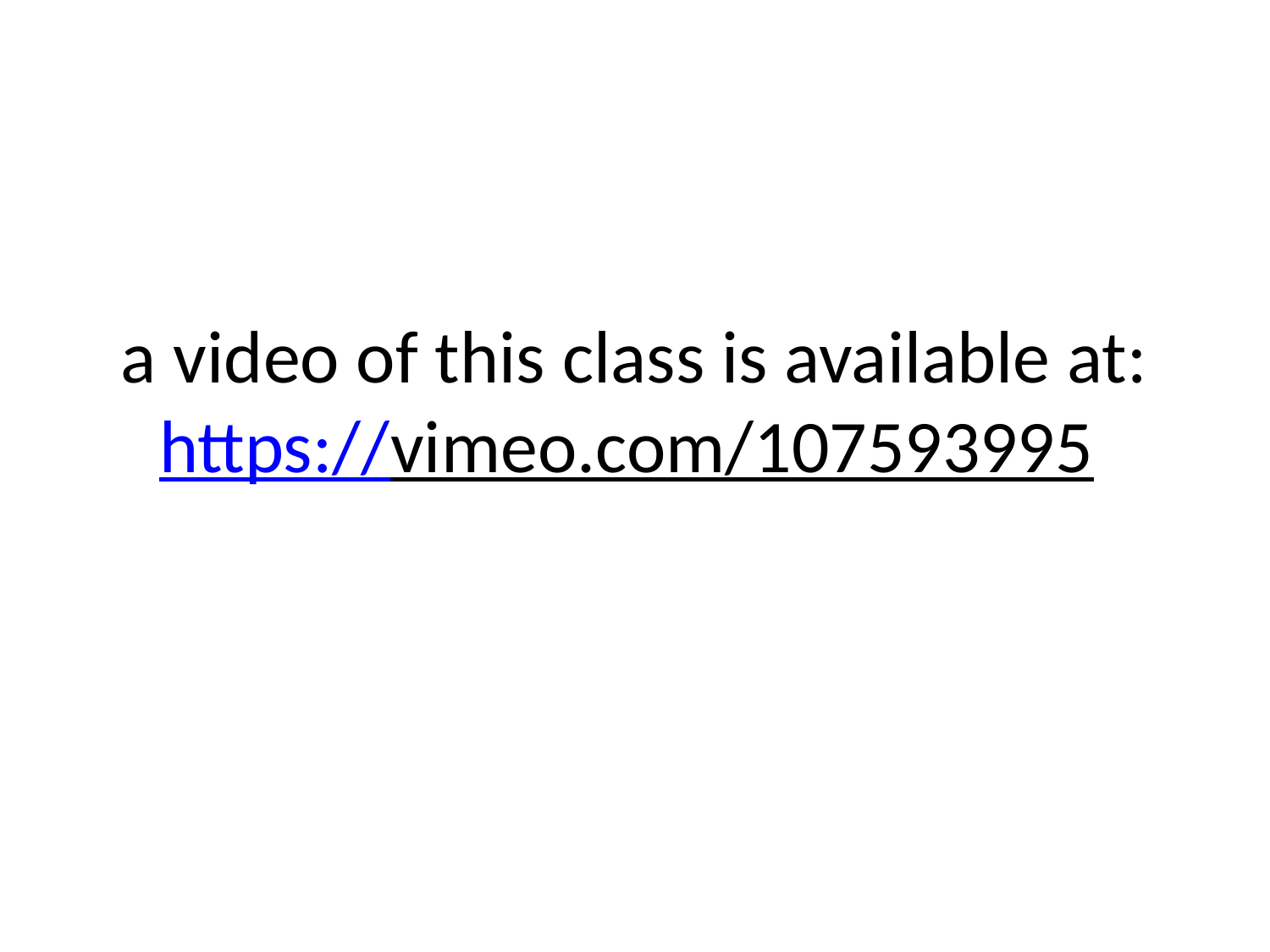

# a video of this class is available at: https://vimeo.com/107593995